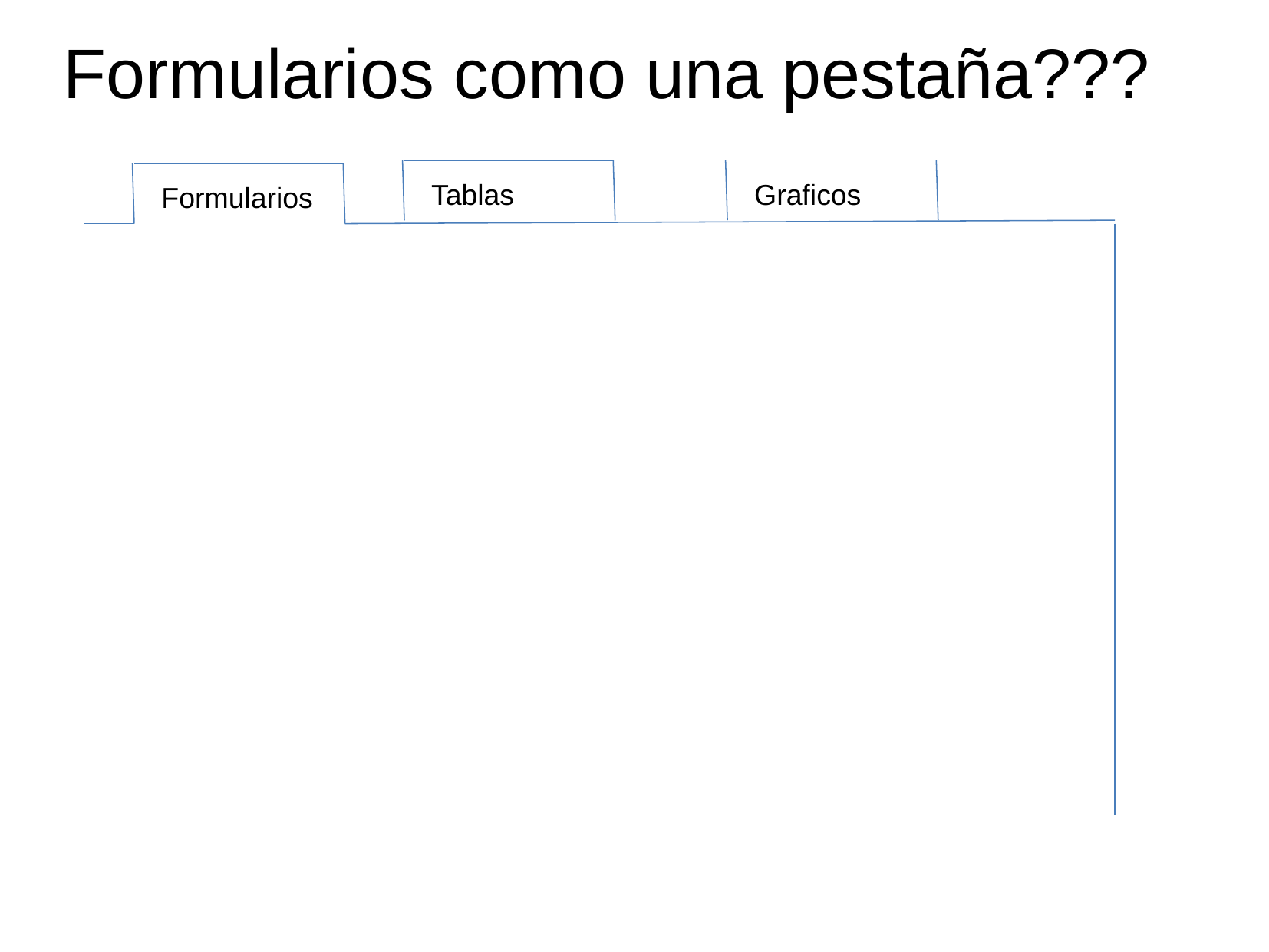

# Formularios como una pestaña???
Graficos
Tablas
Formularios